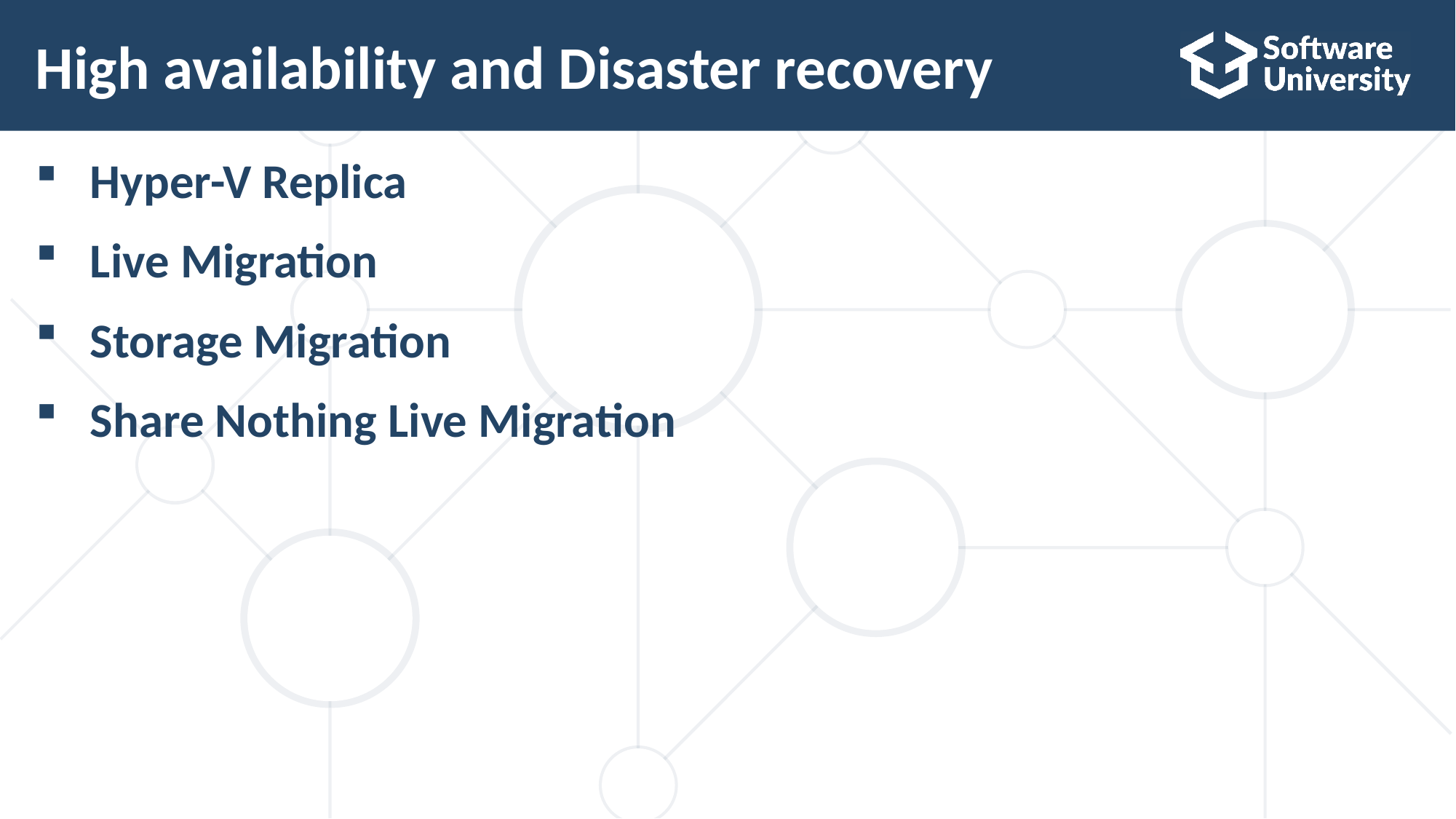

# High availability and Disaster recovery
Hyper-V Replica
Live Migration
Storage Migration
Share Nothing Live Migration